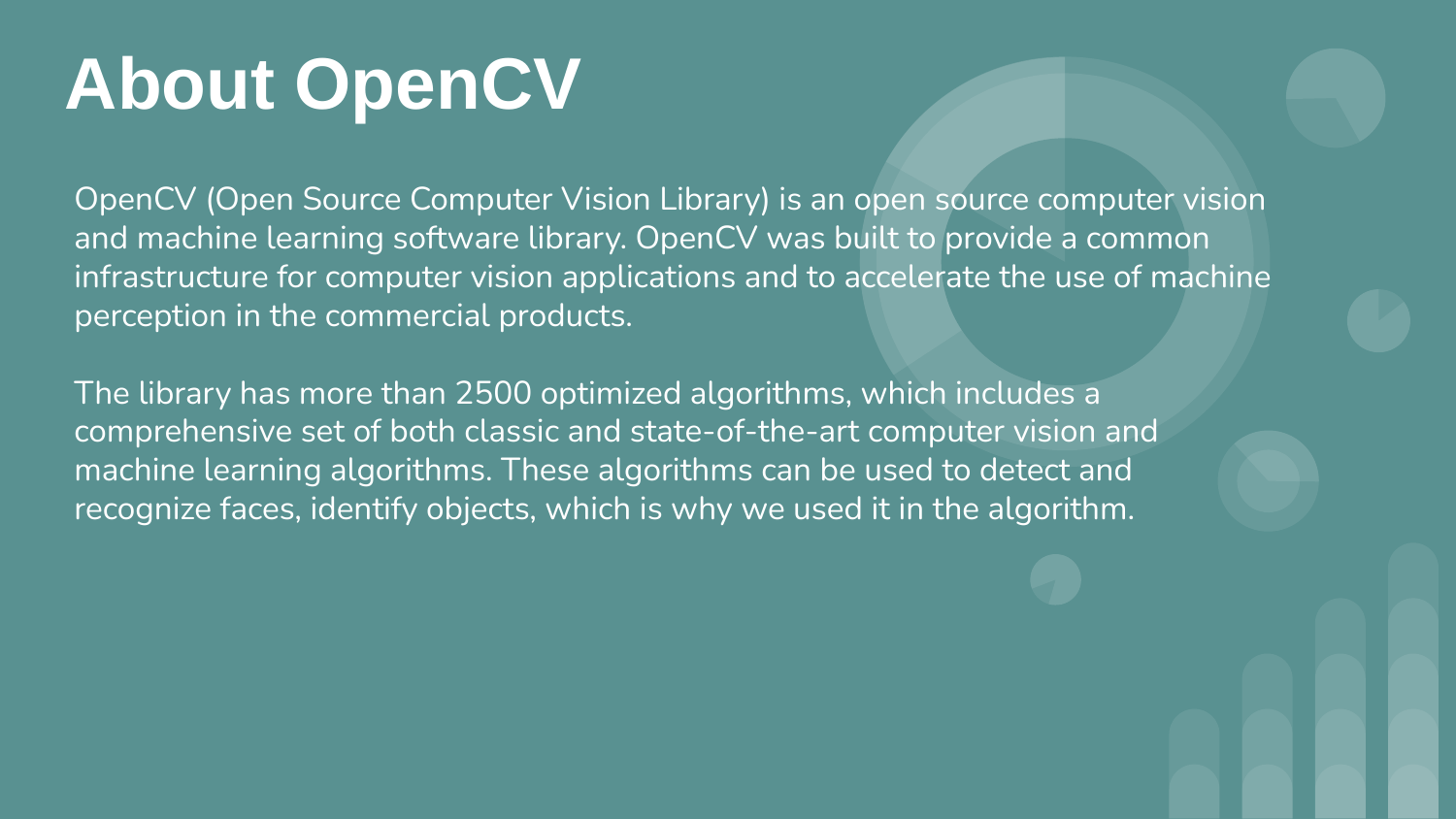

# About OpenCV
OpenCV (Open Source Computer Vision Library) is an open source computer vision and machine learning software library. OpenCV was built to provide a common infrastructure for computer vision applications and to accelerate the use of machine perception in the commercial products.
The library has more than 2500 optimized algorithms, which includes a comprehensive set of both classic and state-of-the-art computer vision and machine learning algorithms. These algorithms can be used to detect and recognize faces, identify objects, which is why we used it in the algorithm.